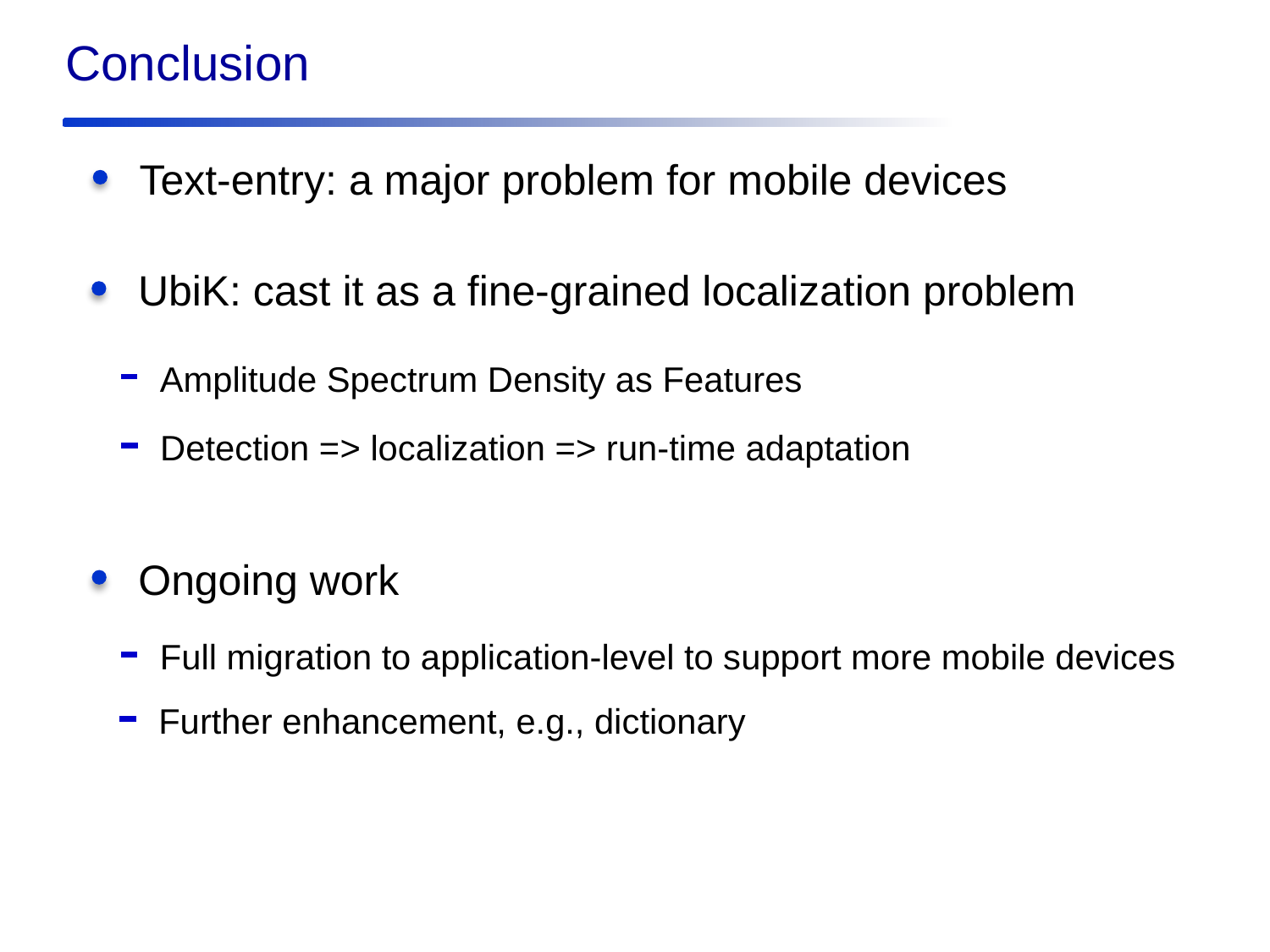

Conclusion

Text-entry: a major problem for mobile devices

UbiK: cast it as a fine-grained localization problem

Amplitude Spectrum Density as Features

Detection => localization => run-time adaptation

Ongoing work

Full migration to application-level to support more mobile devices

Further enhancement, e.g., dictionary